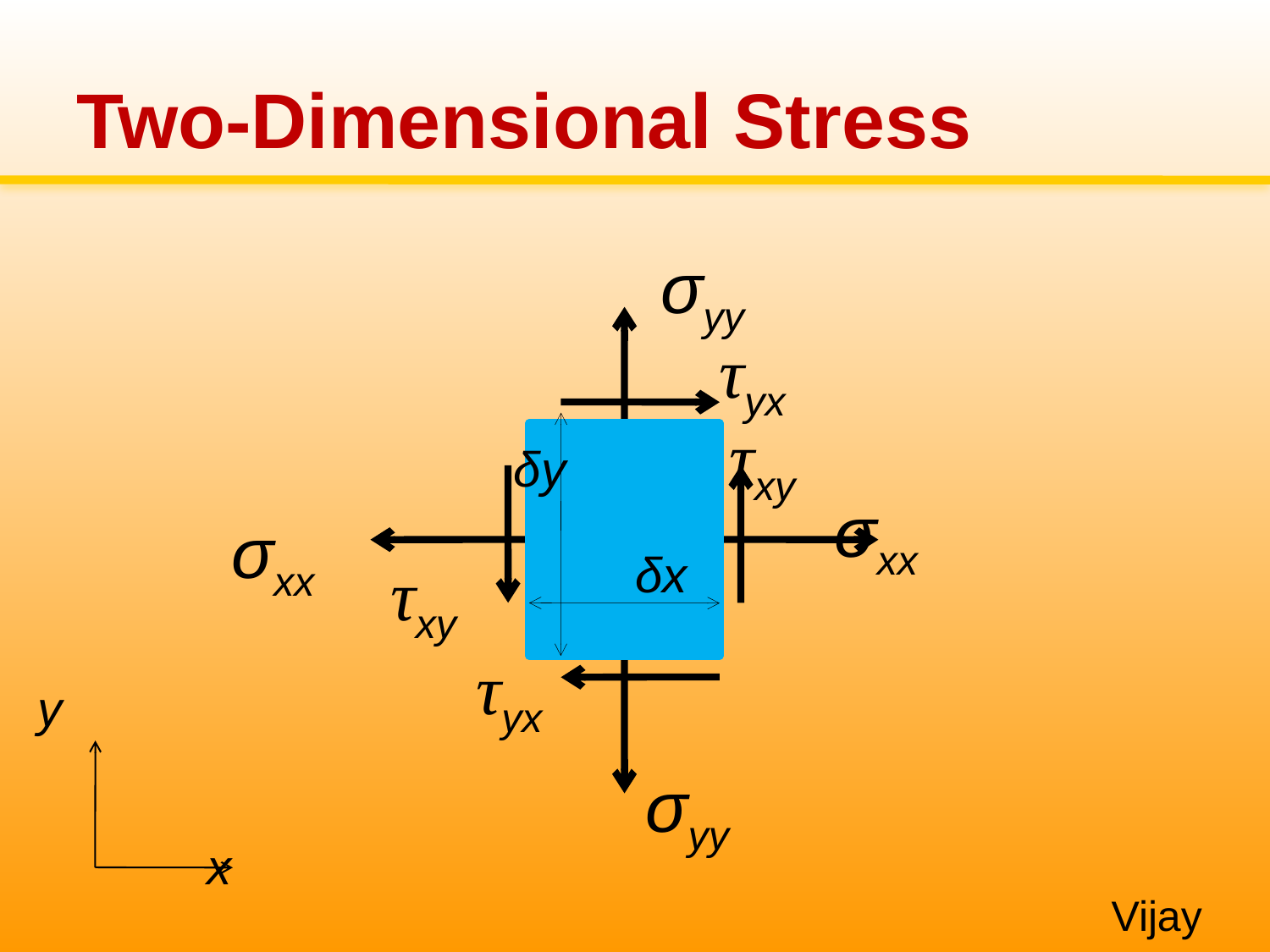

# Two-Dimensional Stress
σyy
τyx
τxy
σxx
σxx
τxy
τyx
σyy

δy
δx
y
x